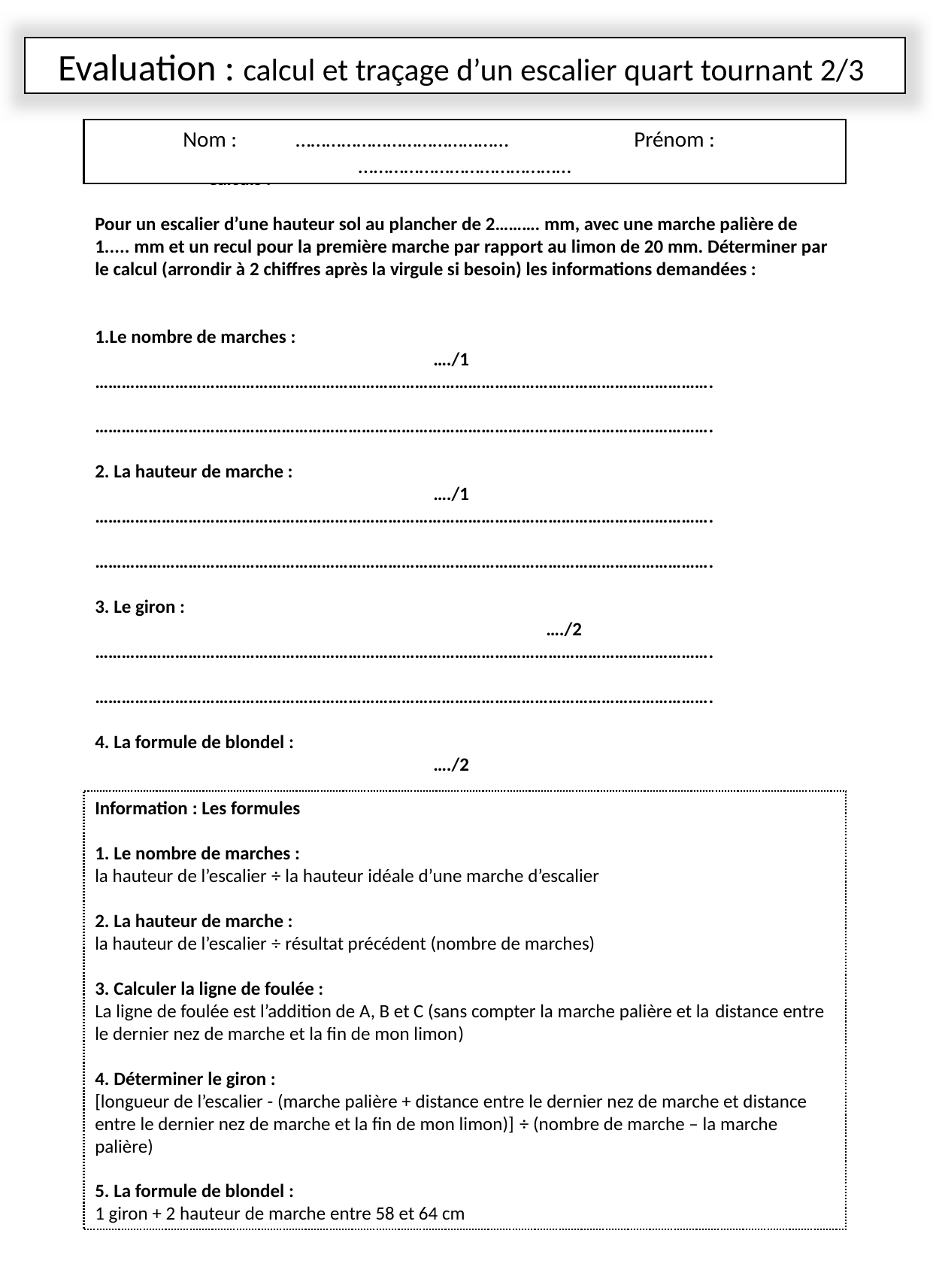

Evaluation : calcul et traçage d’un escalier quart tournant 2/3
Nom : 	……………………………………		Prénom : 	……………………………………
	Calculs :

Pour un escalier d’une hauteur sol au plancher de 2………. mm, avec une marche palière de 1..... mm et un recul pour la première marche par rapport au limon de 20 mm. Déterminer par le calcul (arrondir à 2 chiffres après la virgule si besoin) les informations demandées :

1.Le nombre de marches :								…./1
………………………………………………………………………………………………………………………….

………………………………………………………………………………………………………………………….

2. La hauteur de marche :								…./1
………………………………………………………………………………………………………………………….

………………………………………………………………………………………………………………………….

3. Le giron :										…./2
………………………………………………………………………………………………………………………….

………………………………………………………………………………………………………………………….

4. La formule de blondel :								…./2
………………………………………………………………………………………………………………………….

………………………………………………………………………………………………………………………….
Information : Les formules

1. Le nombre de marches :
la hauteur de l’escalier ÷ la hauteur idéale d’une marche d’escalier

2. La hauteur de marche :
la hauteur de l’escalier ÷ résultat précédent (nombre de marches)

3. Calculer la ligne de foulée :
La ligne de foulée est l’addition de A, B et C (sans compter la marche palière et la distance entre le dernier nez de marche et la fin de mon limon)

4. Déterminer le giron :
[longueur de l’escalier - (marche palière + distance entre le dernier nez de marche et distance entre le dernier nez de marche et la fin de mon limon)] ÷ (nombre de marche – la marche palière)

5. La formule de blondel :
1 giron + 2 hauteur de marche entre 58 et 64 cm